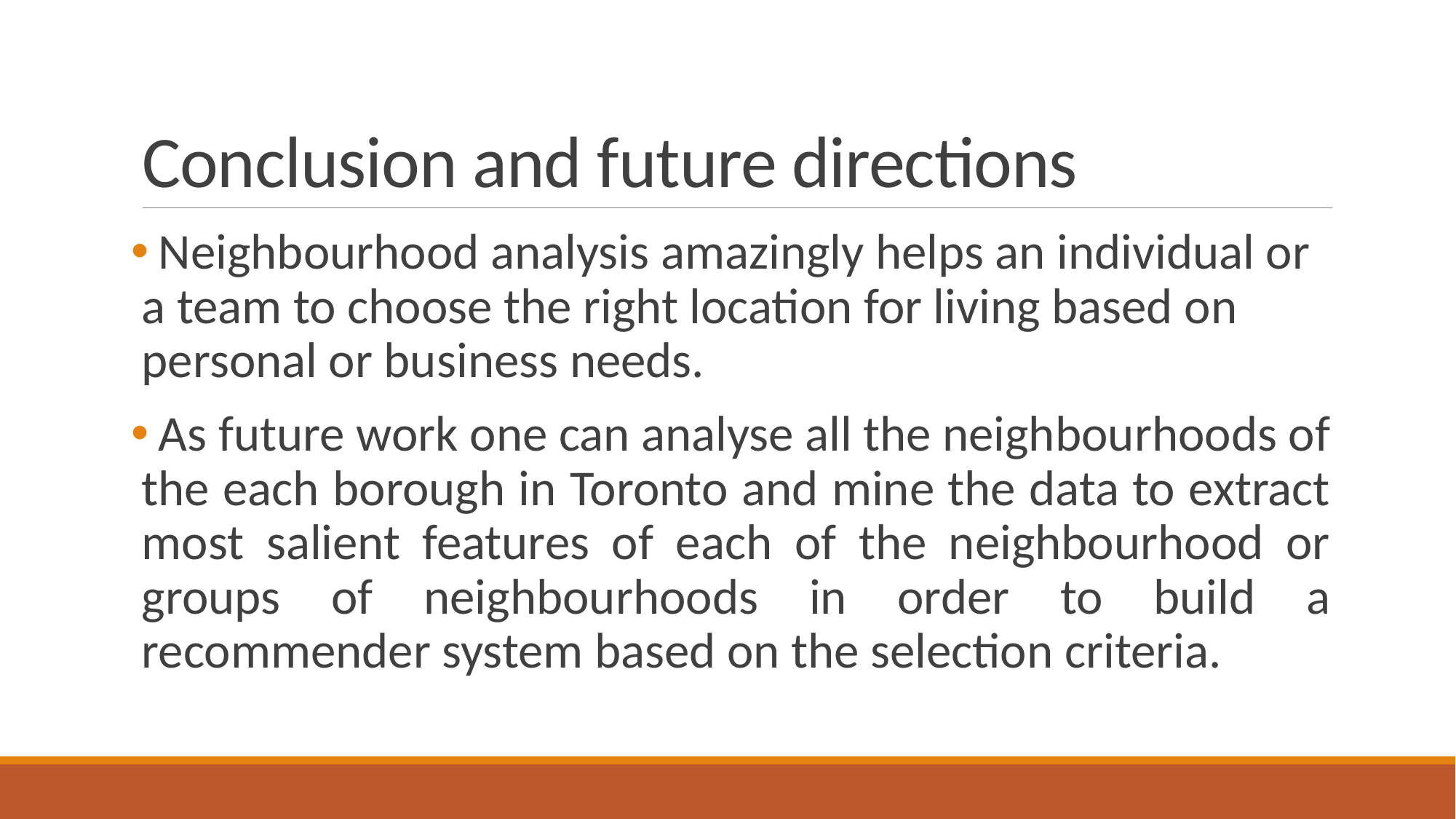

# Conclusion and future directions
 Neighbourhood analysis amazingly helps an individual or a team to choose the right location for living based on personal or business needs.
 As future work one can analyse all the neighbourhoods of the each borough in Toronto and mine the data to extract most salient features of each of the neighbourhood or groups of neighbourhoods in order to build a recommender system based on the selection criteria.